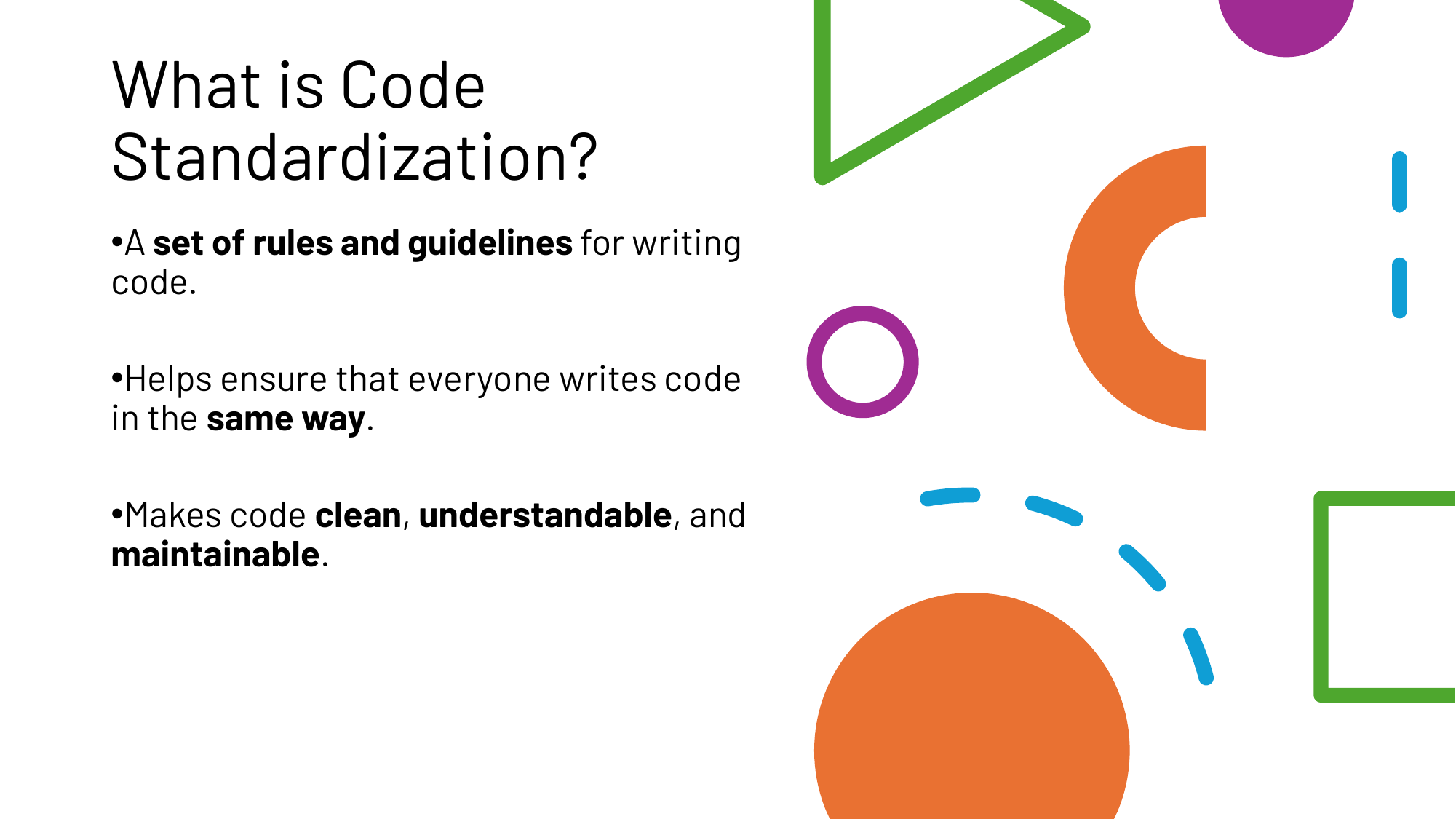

# What is Code Standardization?

A set of rules and guidelines for writing code.

Helps ensure that everyone writes code in the same way.

Makes code clean, understandable, and maintainable.